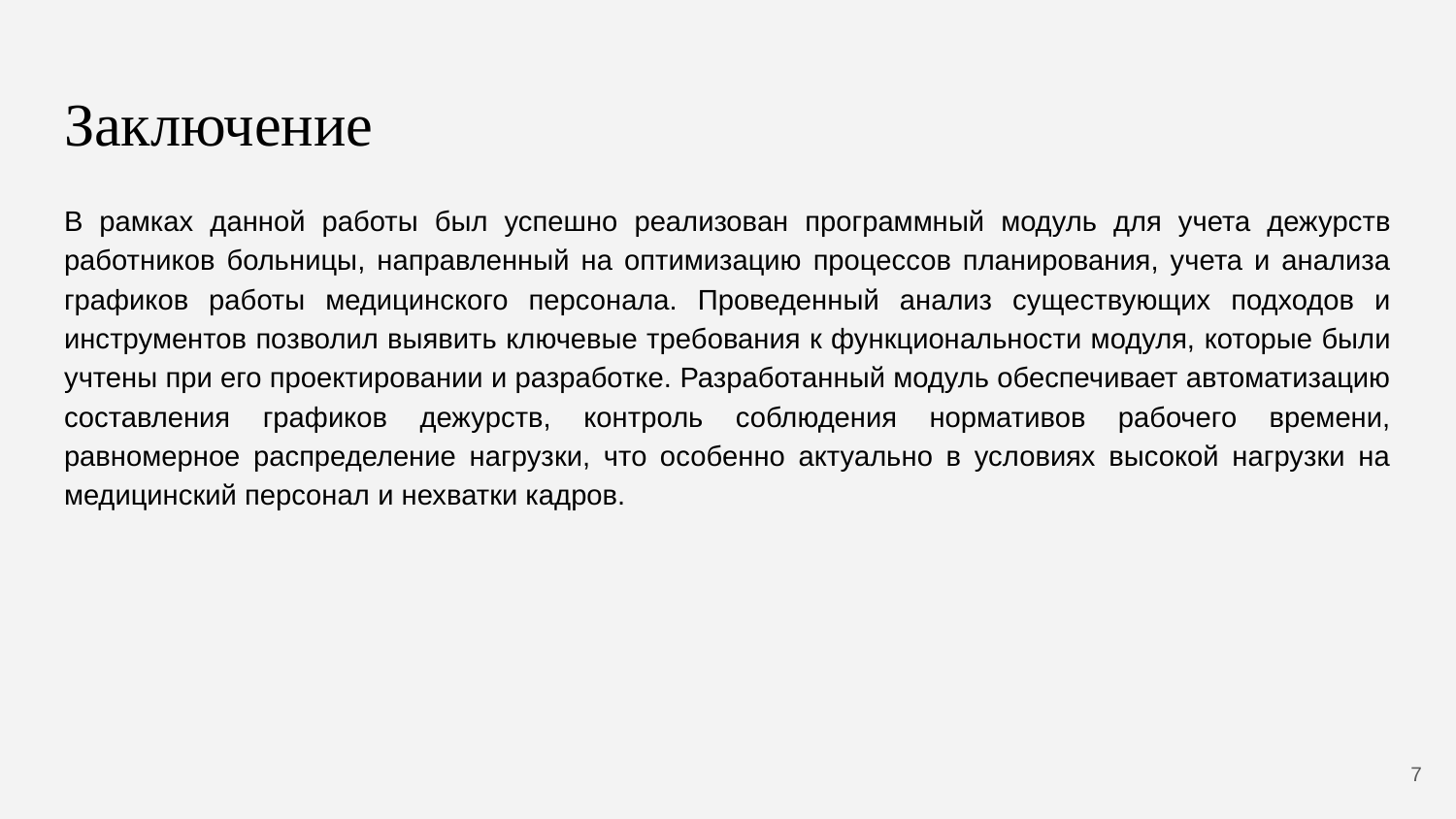

# Заключение
В рамках данной работы был успешно реализован программный модуль для учета дежурств работников больницы, направленный на оптимизацию процессов планирования, учета и анализа графиков работы медицинского персонала. Проведенный анализ существующих подходов и инструментов позволил выявить ключевые требования к функциональности модуля, которые были учтены при его проектировании и разработке. Разработанный модуль обеспечивает автоматизацию составления графиков дежурств, контроль соблюдения нормативов рабочего времени, равномерное распределение нагрузки, что особенно актуально в условиях высокой нагрузки на медицинский персонал и нехватки кадров.
7